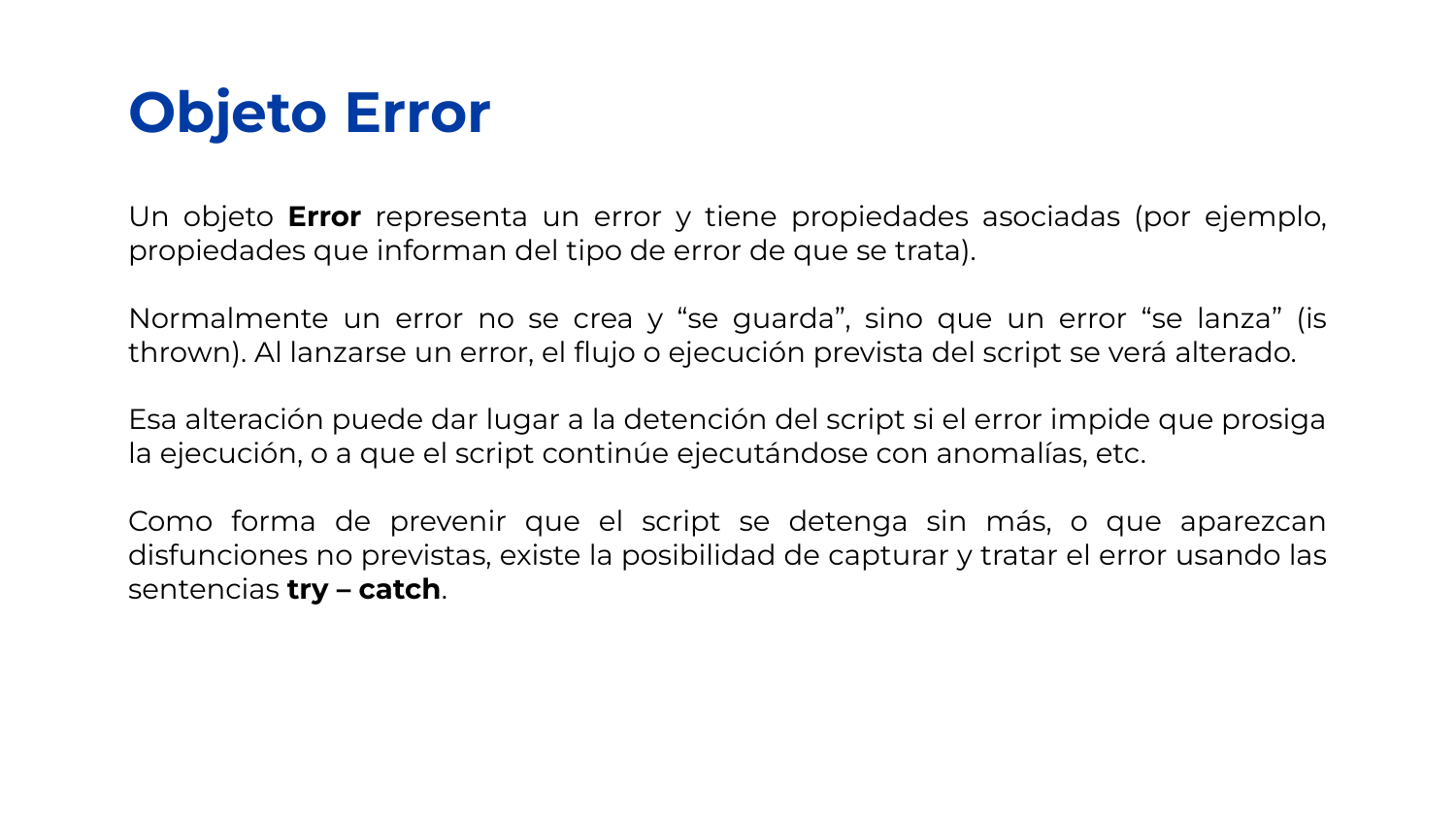

# Objeto Error
Un objeto Error representa un error y tiene propiedades asociadas (por ejemplo, propiedades que informan del tipo de error de que se trata).

Normalmente un error no se crea y “se guarda”, sino que un error “se lanza” (is thrown). Al lanzarse un error, el flujo o ejecución prevista del script se verá alterado.

Esa alteración puede dar lugar a la detención del script si el error impide que prosiga la ejecución, o a que el script continúe ejecutándose con anomalías, etc.

Como forma de prevenir que el script se detenga sin más, o que aparezcan disfunciones no previstas, existe la posibilidad de capturar y tratar el error usando las sentencias try – catch.